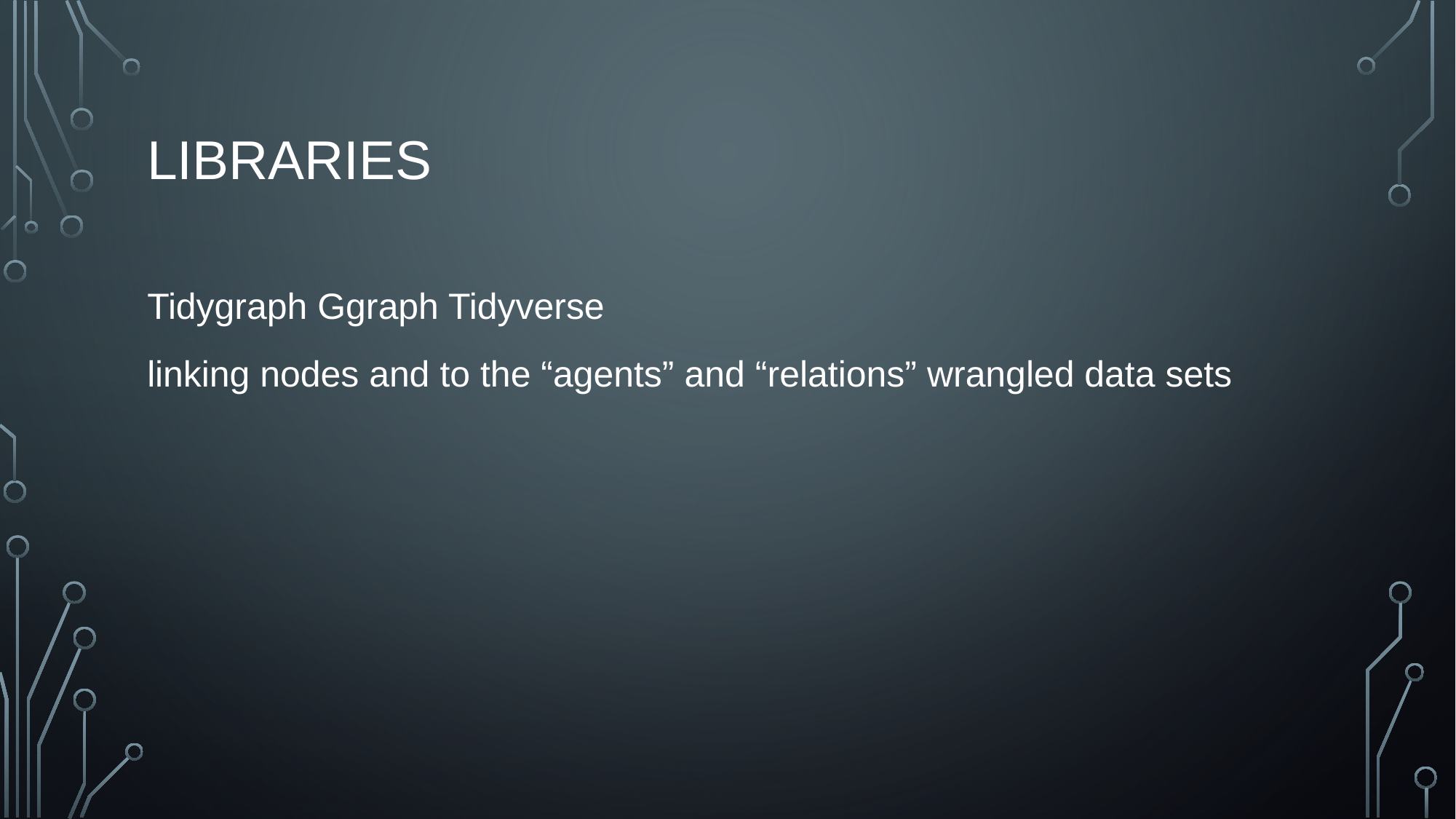

# Libraries
Tidygraph Ggraph Tidyverse
linking nodes and to the “agents” and “relations” wrangled data sets